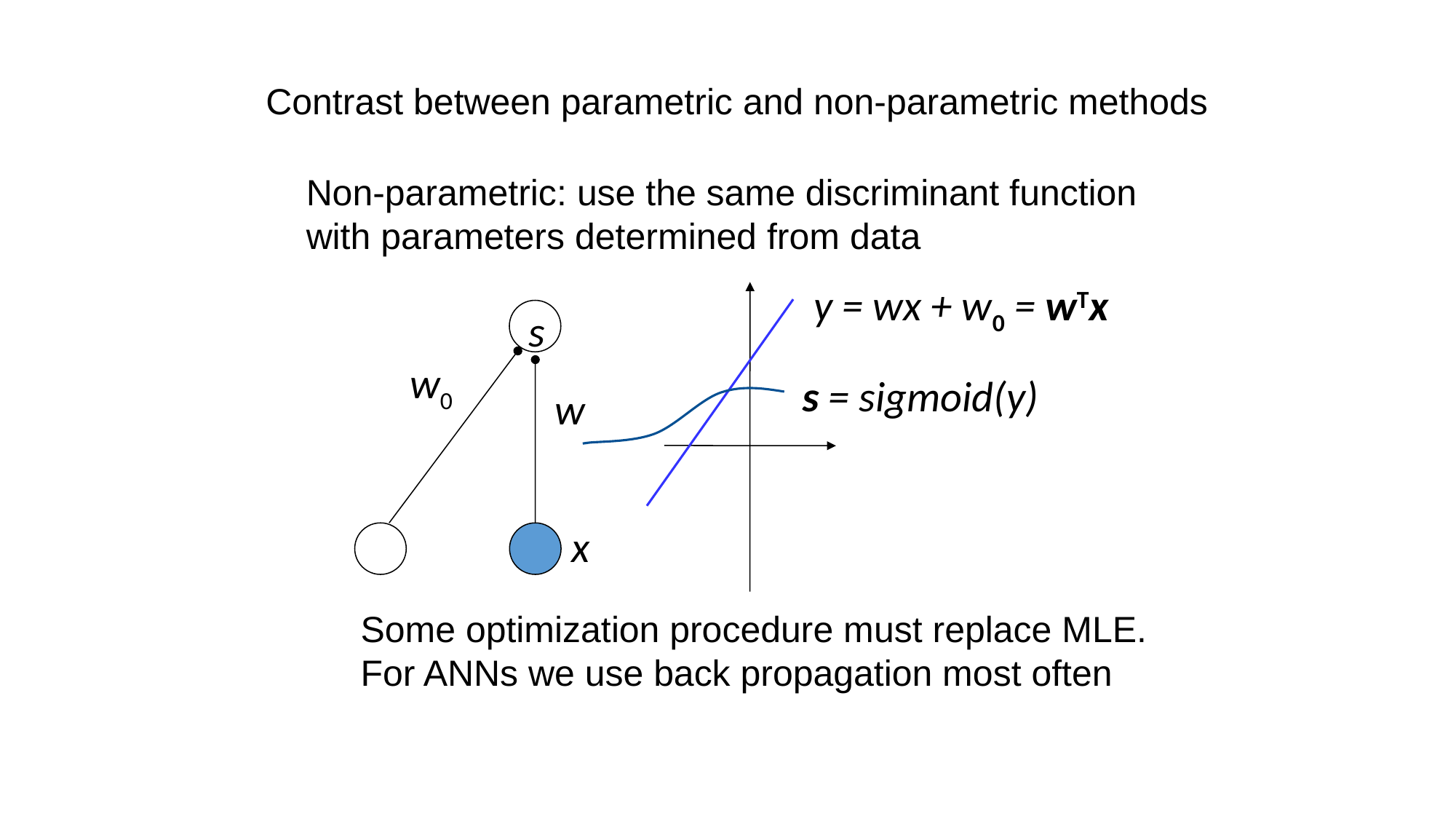

Contrast between parametric and non-parametric methods
Non-parametric: use the same discriminant function
with parameters determined from data
y = wx + w0 = wTx

s

w0

s = sigmoid(y)
w
x

Some optimization procedure must replace MLE.
For ANNs we use back propagation most often